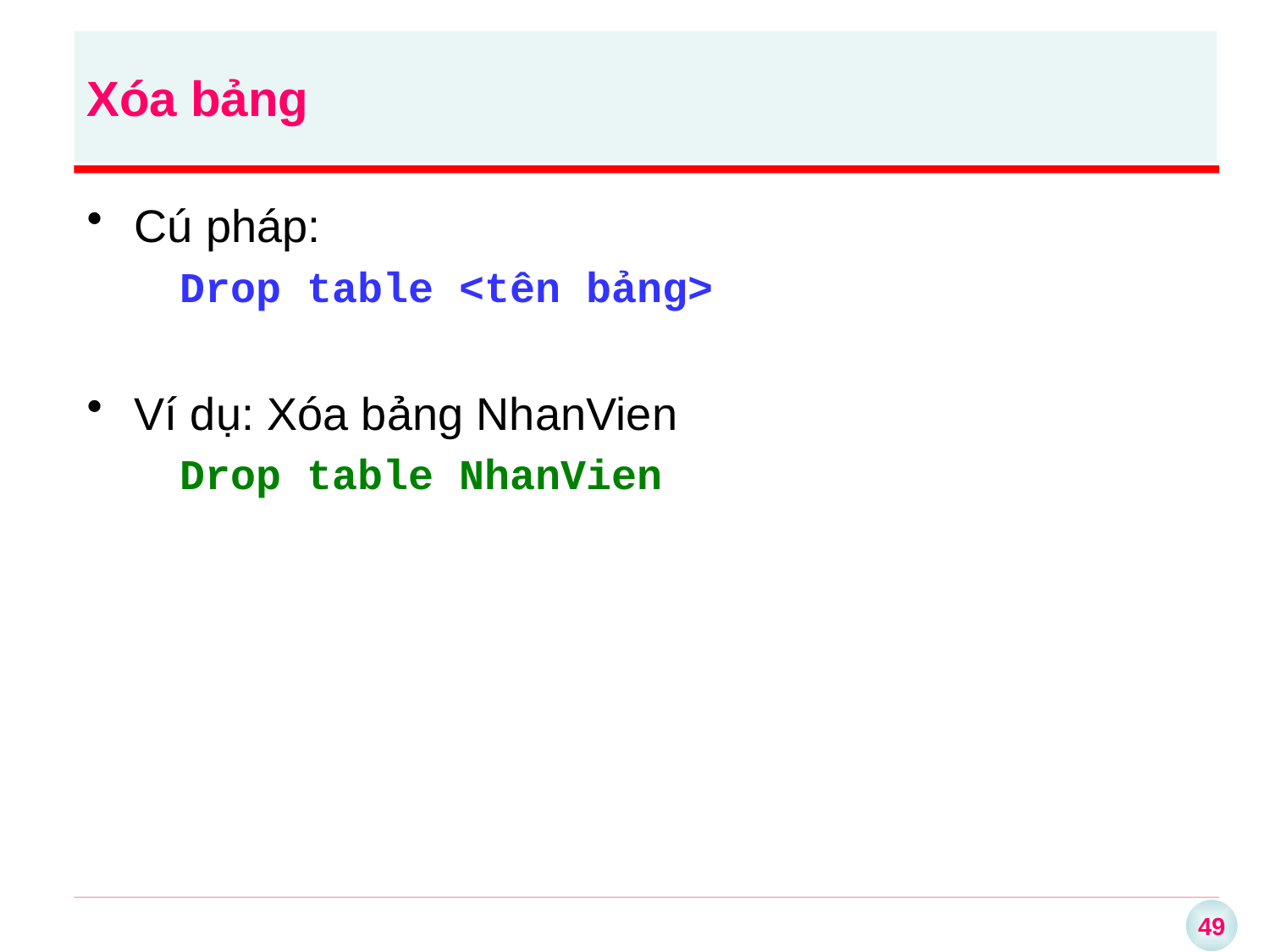

Xóa bảng
Cú pháp:
	Drop table <tên bảng>

Ví dụ: Xóa bảng NhanVien
	Drop table NhanVien